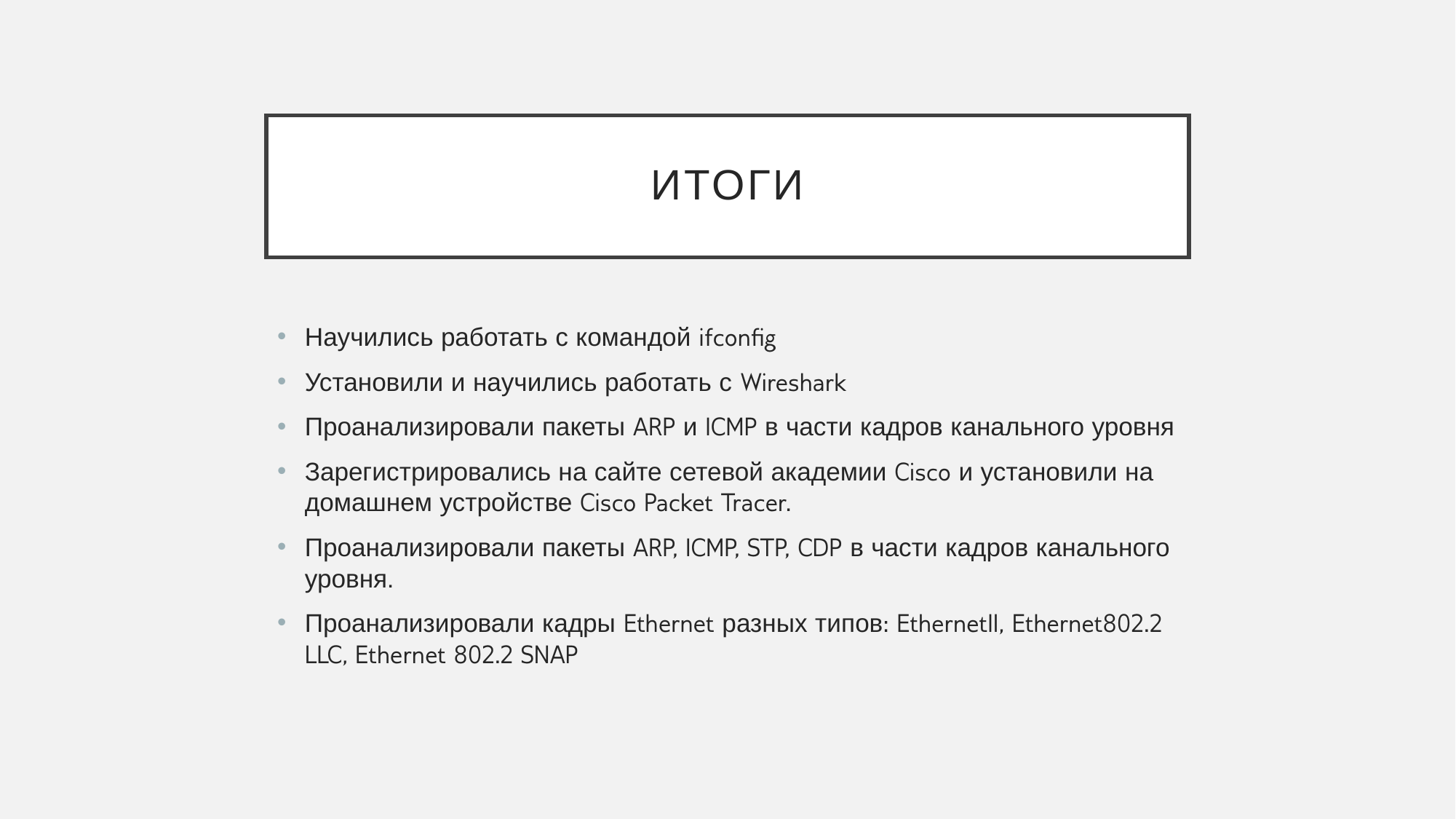

# итоги
Научились работать с командой ifconfig
Установили и научились работать с Wireshark
Проанализировали пакеты ARP и ICMP в части кадров канального уровня
Зарегистрировались на сайте сетевой академии Cisco и установили на домашнем устройстве Cisco Packet Tracer.
Проанализировали пакеты ARP, ICMP, STP, CDP в части кадров канального уровня.
Проанализировали кадры Ethernet разных типов: EthernetII, Ethernet802.2 LLC, Ethernet 802.2 SNAP